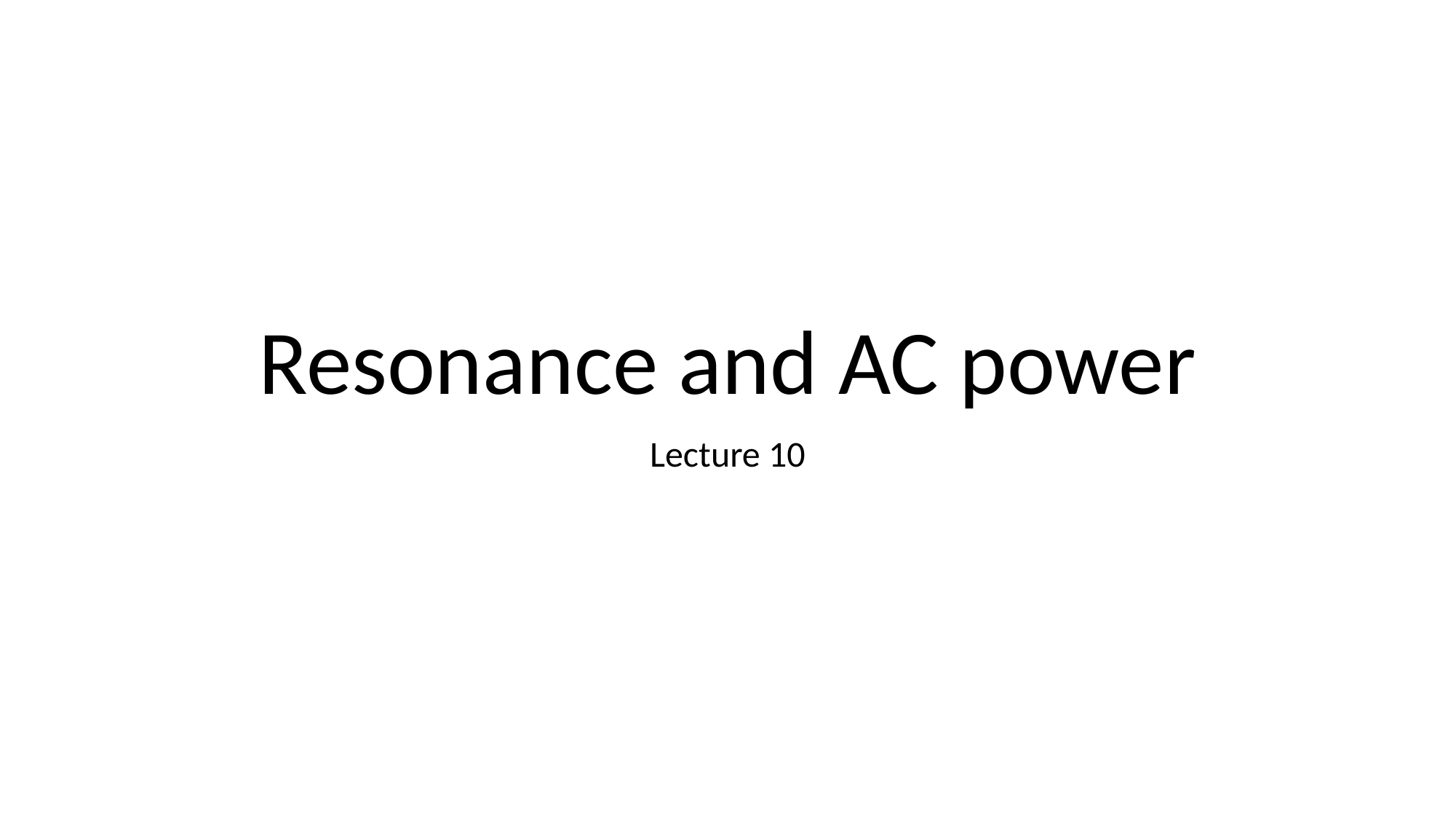

# Resonance and AC power
Lecture 10